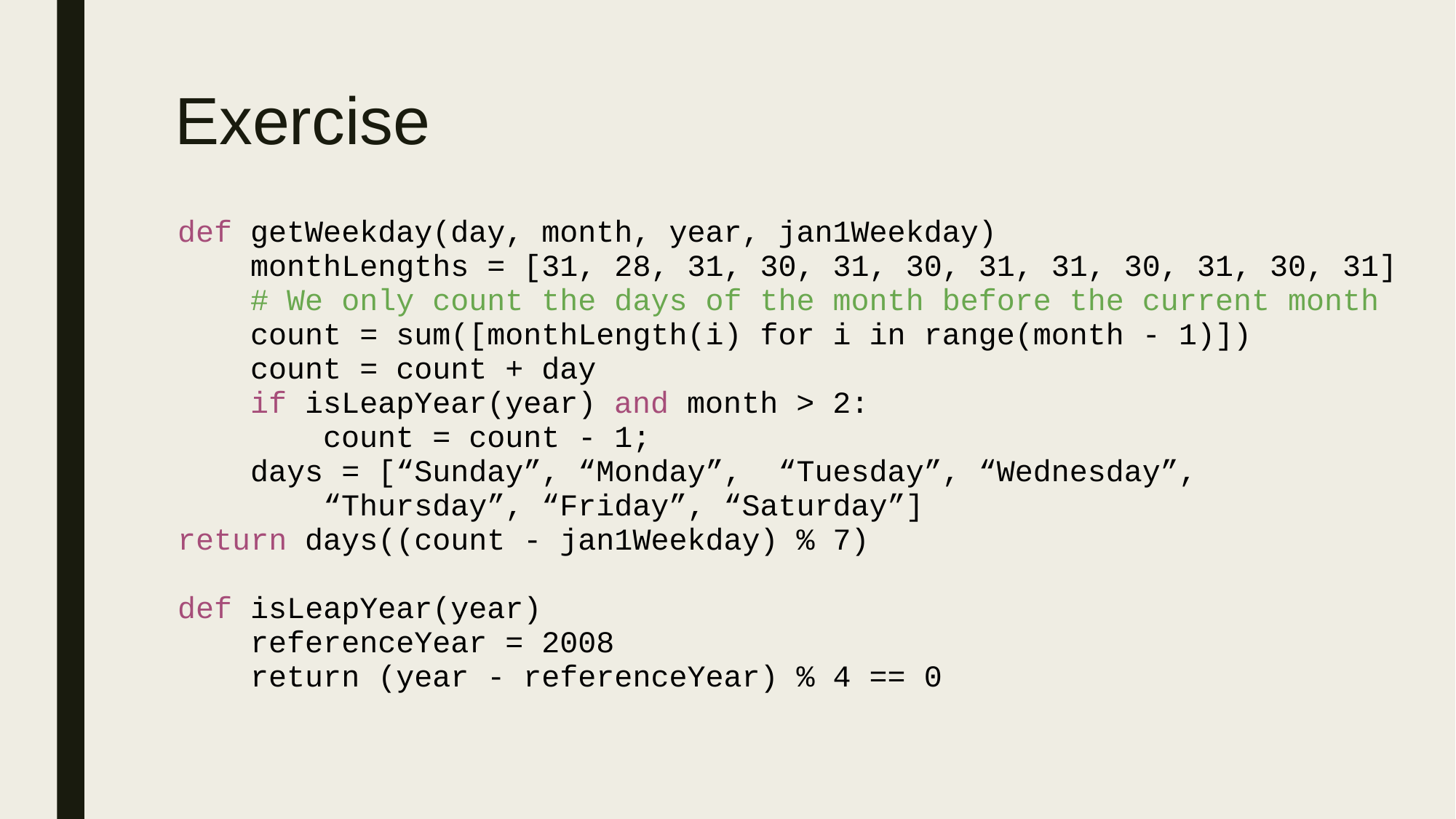

# Exercise
def getWeekday(day, month, year, jan1Weekday)
    monthLengths = [31, 28, 31, 30, 31, 30, 31, 31, 30, 31, 30, 31]
    # We only count the days of the month before the current month
    count = sum([monthLength(i) for i in range(month - 1)])
    count = count + day
    if isLeapYear(year) and month > 2:
        count = count - 1;
    days = [“Sunday”, “Monday”,  “Tuesday”, “Wednesday”,
        “Thursday”, “Friday”, “Saturday”]
return days((count - jan1Weekday) % 7)

def isLeapYear(year)
    referenceYear = 2008
    return (year - referenceYear) % 4 == 0